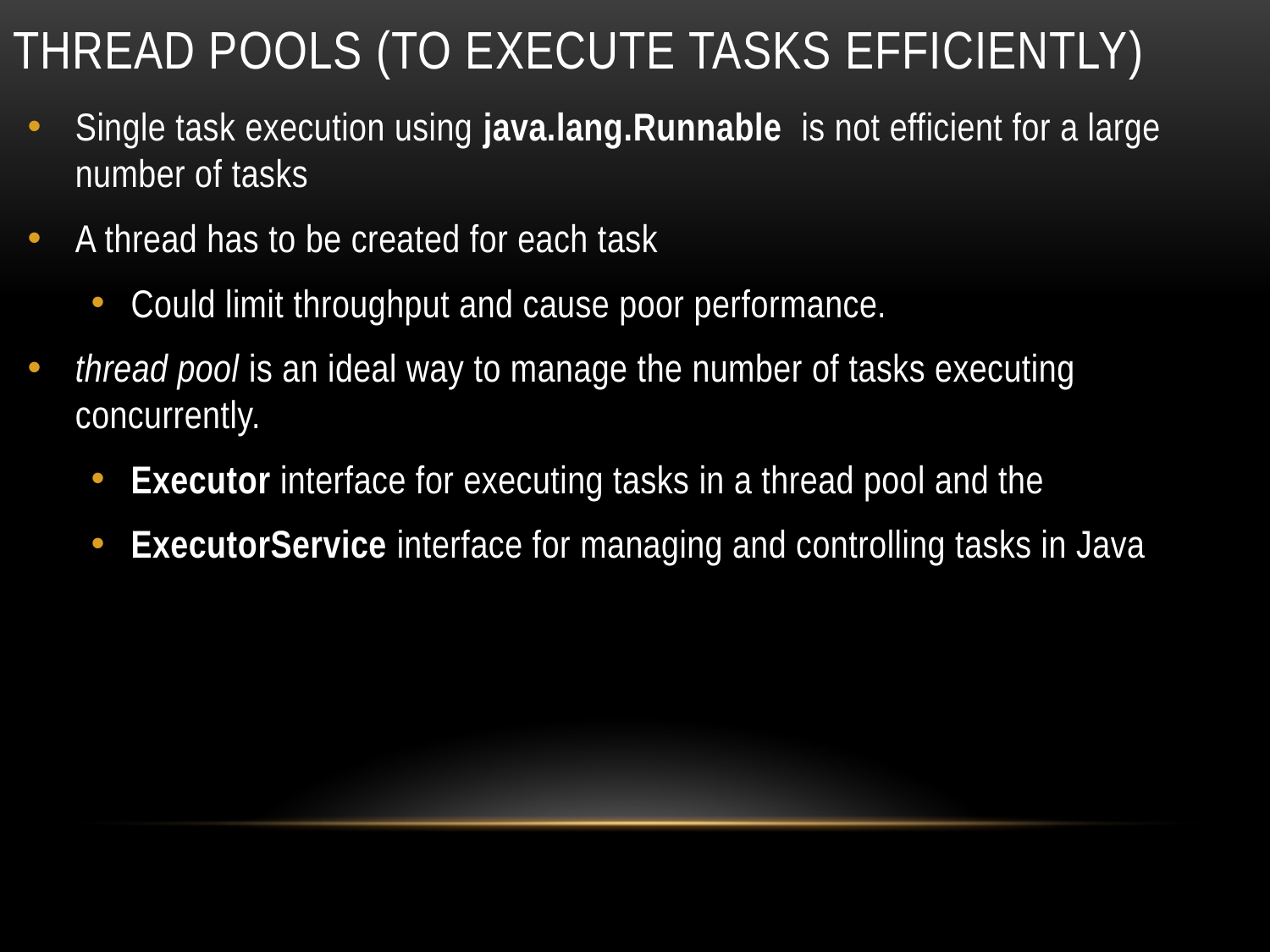

# Thread pools (To execute tasks efficiently)
Single task execution using java.lang.Runnable  is not efficient for a large number of tasks
A thread has to be created for each task
Could limit throughput and cause poor performance.
thread pool is an ideal way to manage the number of tasks executing concurrently.
Executor interface for executing tasks in a thread pool and the
ExecutorService interface for managing and controlling tasks in Java